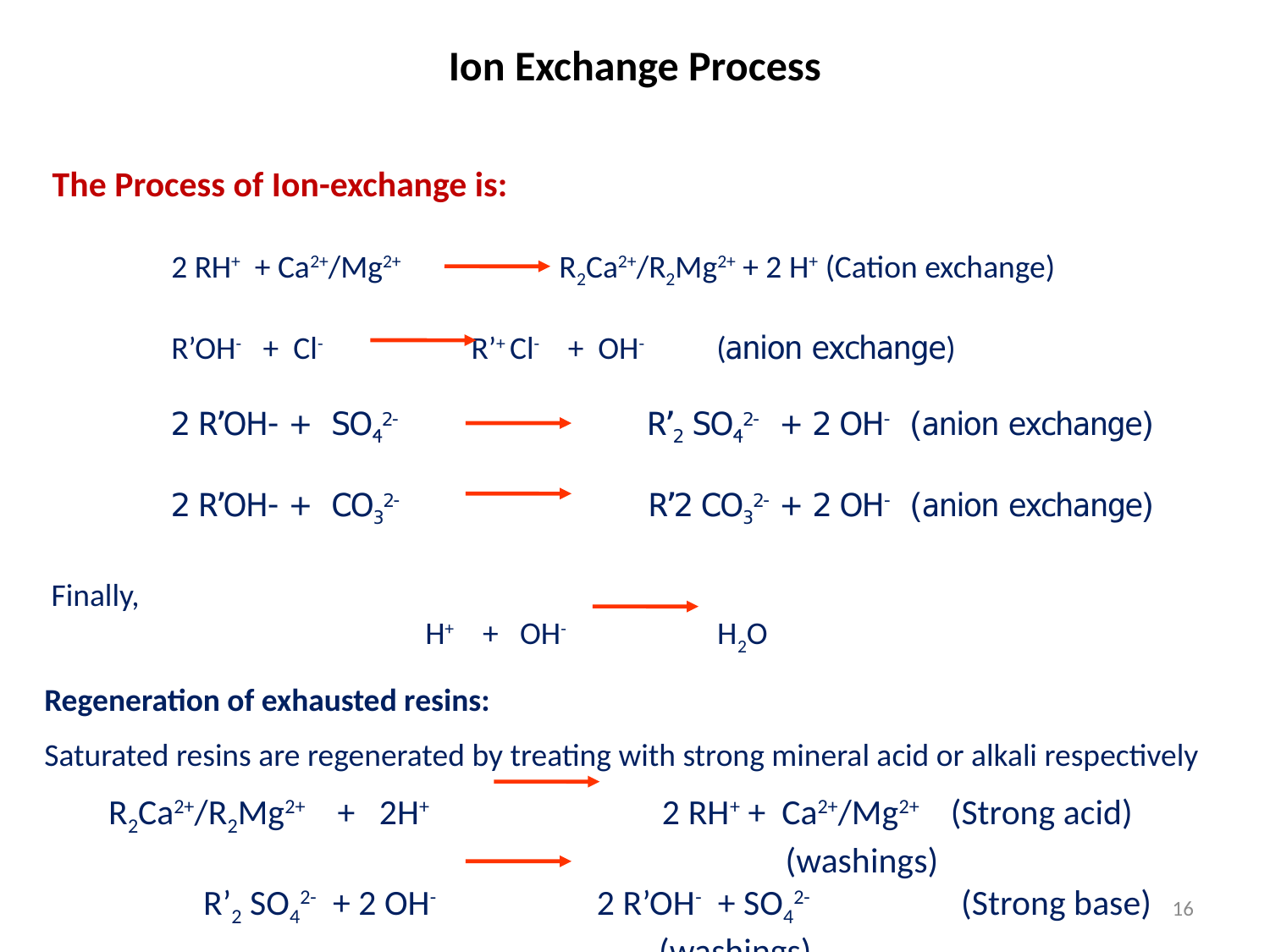

# Ion Exchange Process
 The Process of Ion-exchange is:

  	2 RH+  + Ca2+/Mg2+                      R2Ca2+/R2Mg2+ + 2 H+ (Cation exchange)

  	R’OH-   +  Cl-                                   R’+ Cl-      +  OH-                 (anion exchange)

  	2 R’OH- +  SO42-                         R’2 SO42-  + 2 OH-  (anion exchange)

  	2 R’OH- +  CO32-                         R’2 CO32- + 2 OH-  (anion exchange)

 Finally,
			H+    +   OH-                     H2O

Regeneration of exhausted resins:

Saturated resins are regenerated by treating with strong mineral acid or alkali respectively

        R2Ca2+/R2Mg2+    +   2H+                             2 RH+ +  Ca2+/Mg2+      (Strong acid)
 				                             (washings)
        	    R’2 SO42-  + 2 OH-                    2 R’OH-  + SO42-                	      (Strong base)
                                                                                                                                    (washings)

16